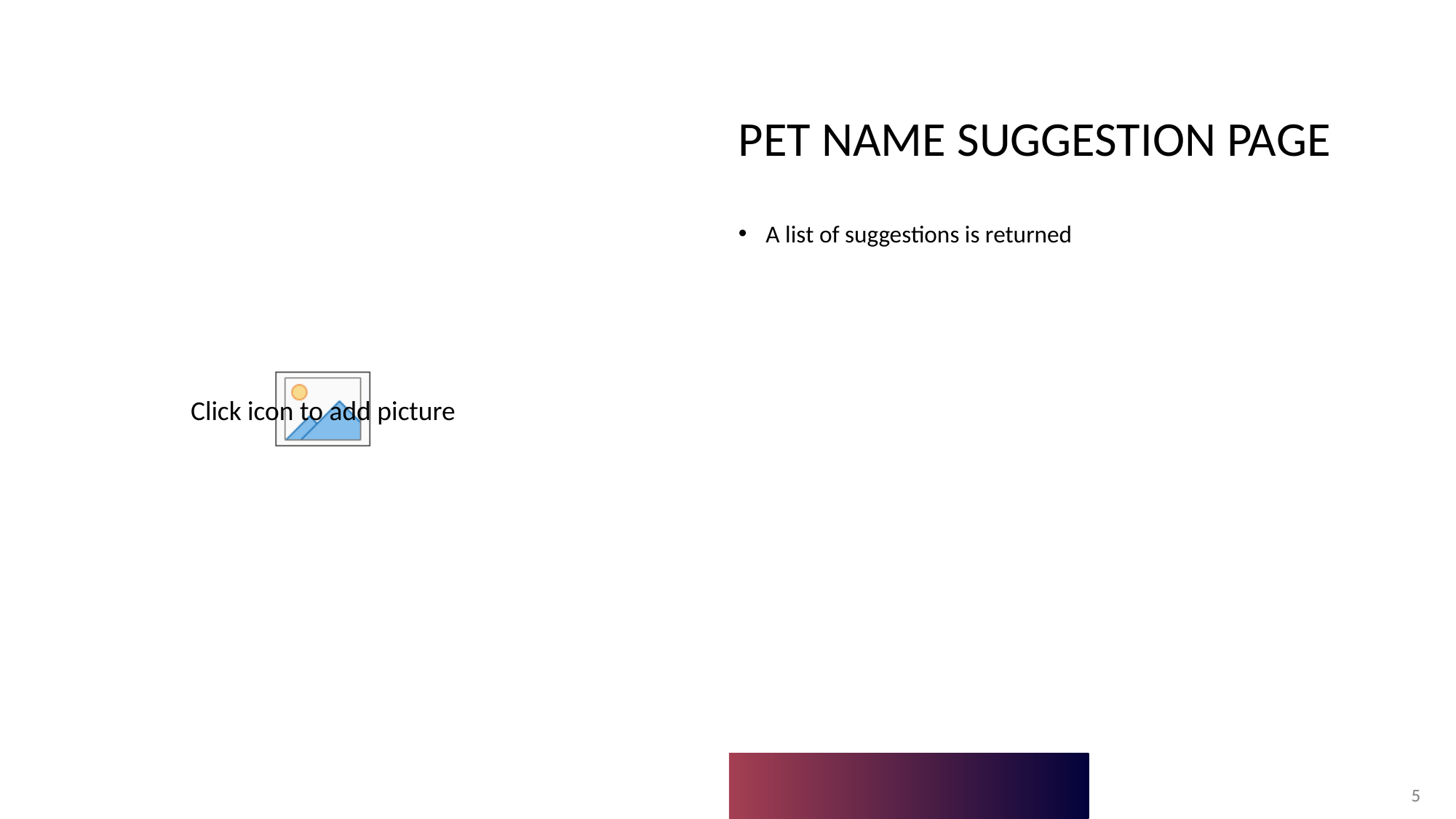

# Pet name suggestion page
A list of suggestions is returned

5